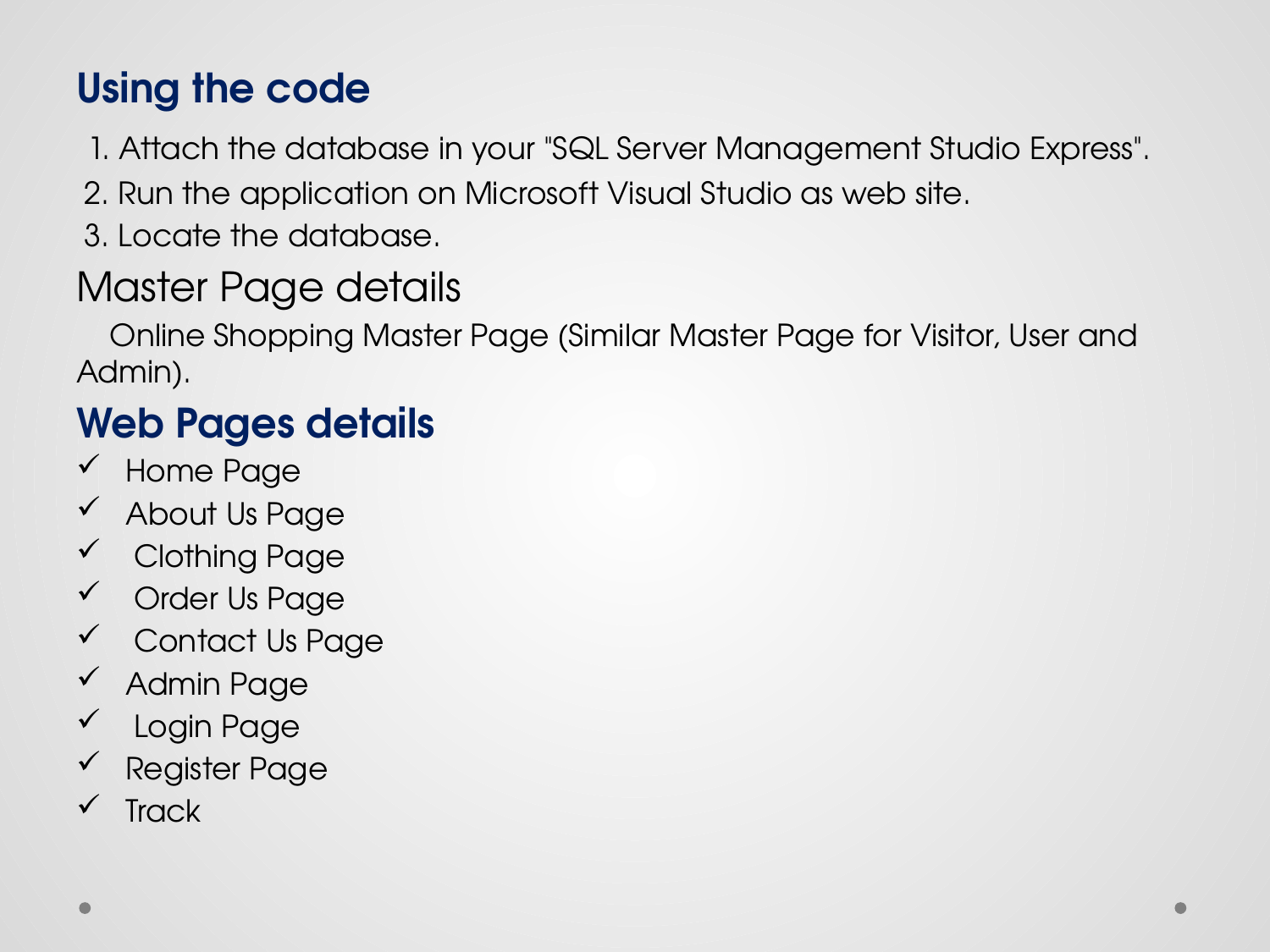

Using the code
 1. Attach the database in your "SQL Server Management Studio Express".
 2. Run the application on Microsoft Visual Studio as web site.
 3. Locate the database.
Master Page details
    Online Shopping Master Page (Similar Master Page for Visitor, User and Admin).
Web Pages details
Home Page
About Us Page
 Clothing Page
 Order Us Page
 Contact Us Page
Admin Page
 Login Page
Register Page
Track